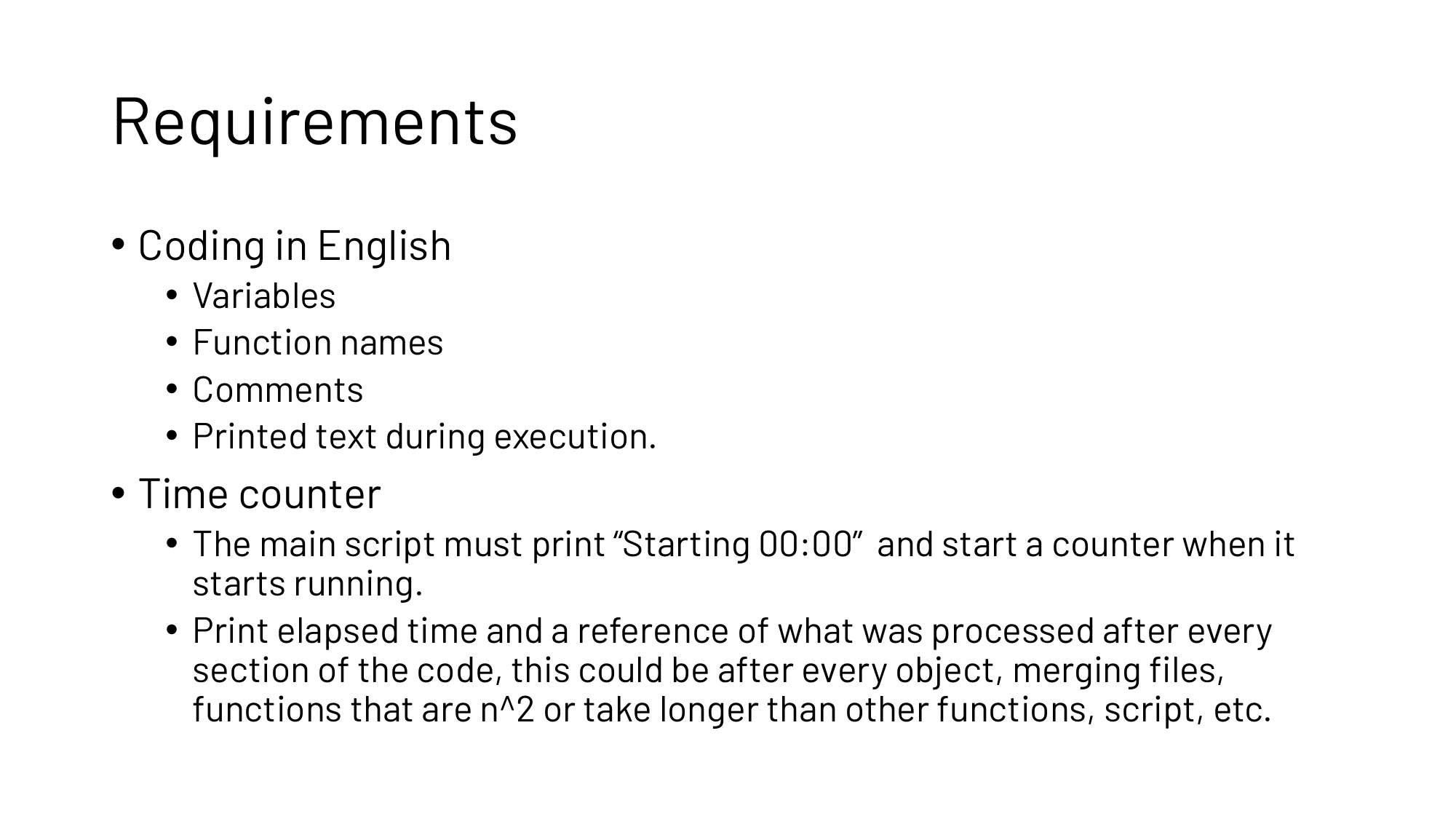

# Requirements
Coding in English
Variables
Function names
Comments
Printed text during execution.
Time counter
The main script must print “Starting 00:00”  and start a counter when it starts running.
Print elapsed time and a reference of what was processed after every section of the code, this could be after every object, merging files, functions that are n^2 or take longer than other functions, script, etc.